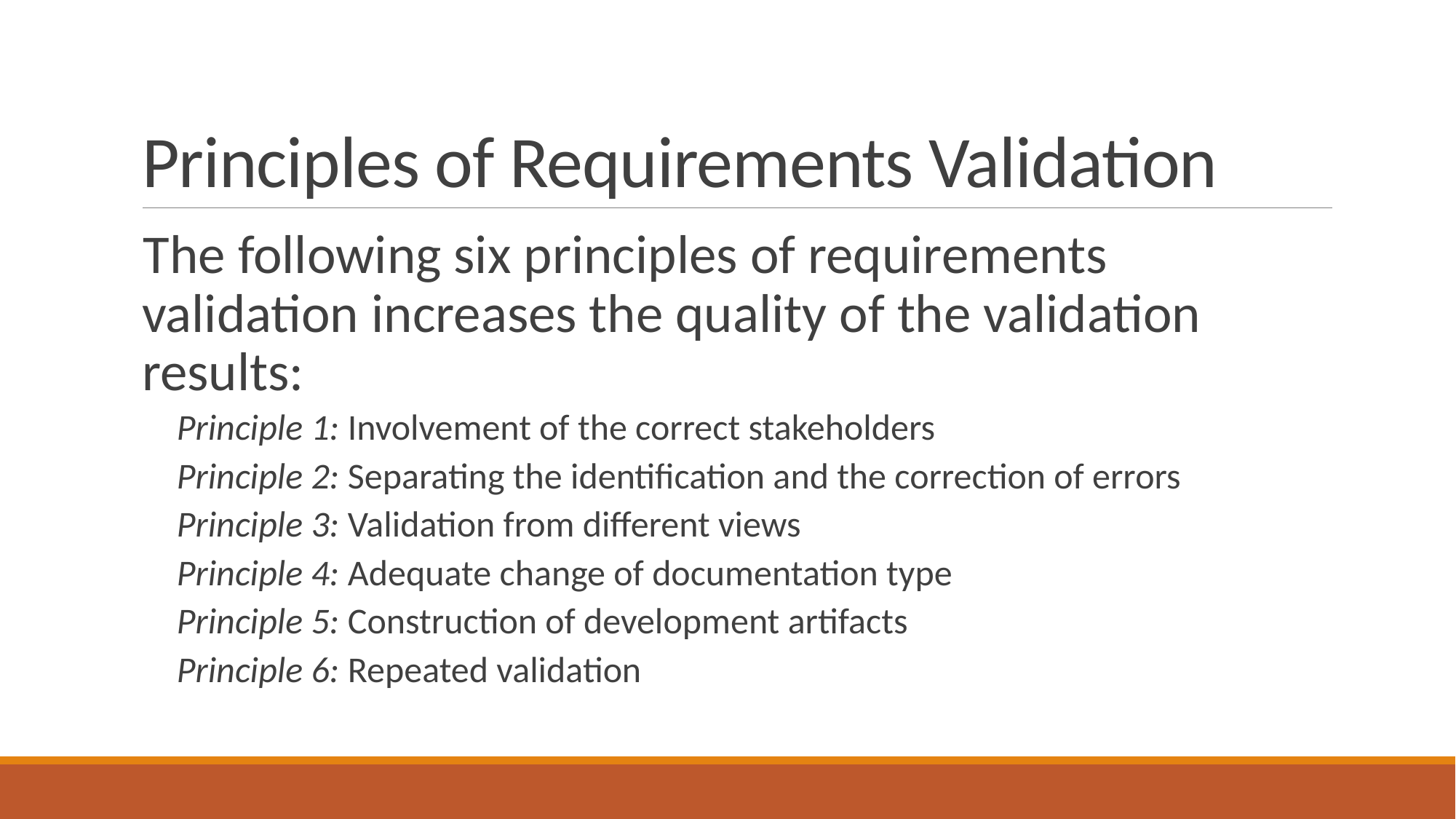

# Principles of Requirements Validation
The following six principles of requirements validation increases the quality of the validation results:
Principle 1: Involvement of the correct stakeholders
Principle 2: Separating the identification and the correction of errors
Principle 3: Validation from different views
Principle 4: Adequate change of documentation type
Principle 5: Construction of development artifacts
Principle 6: Repeated validation